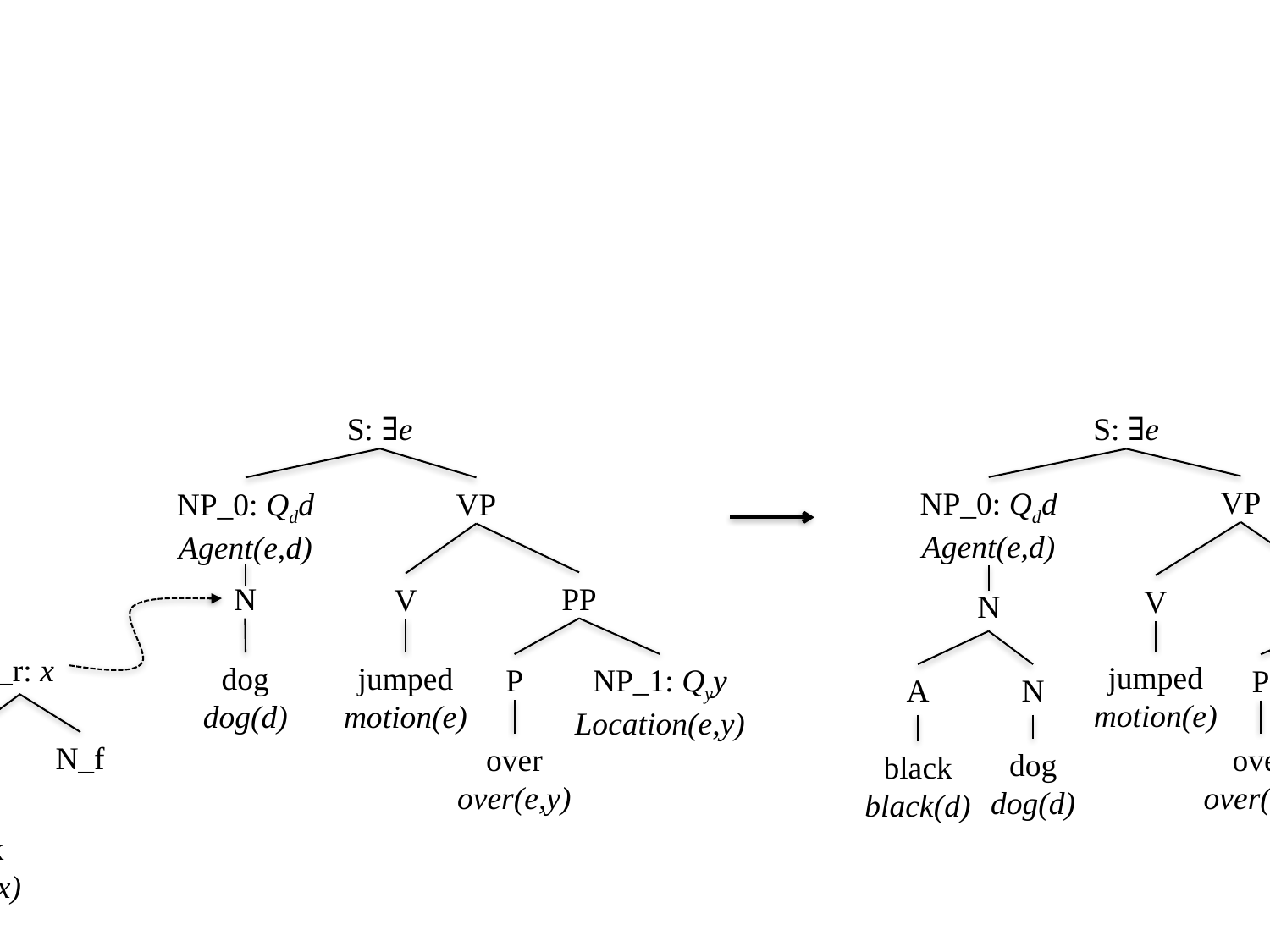

S: ∃e
NP_0: Qdd
Agent(e,d)
VP
PP
V
jumped
motion(e)
P
NP_1: Qyy
Location(e,y)
over
over(e,y)

N
dog
dog(d)
S: ∃e
VP
NP_0: Qdd
Agent(e,d)
V
PP
jumped
motion(e)
P
NP_1: Qyy
Location(e,y)
over
over(e,y)

N
A
N
dog
dog(d)
black
black(d)

N_r: x
A
black
black(x)
N_f